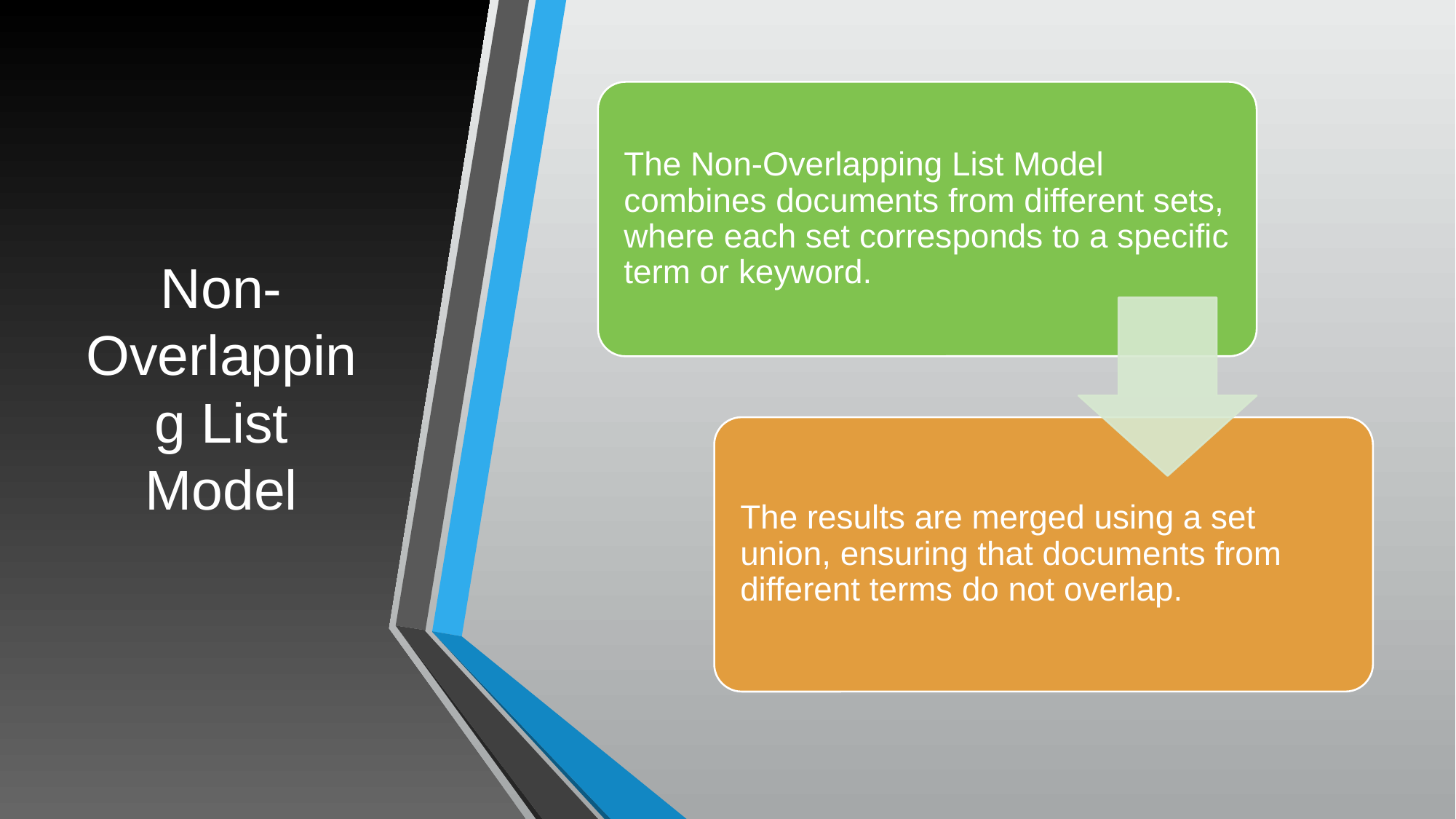

# Non-Overlapping List Model
The Non-Overlapping List Model combines documents from different sets, where each set corresponds to a specific term or keyword.
The results are merged using a set union, ensuring that documents from different terms do not overlap.